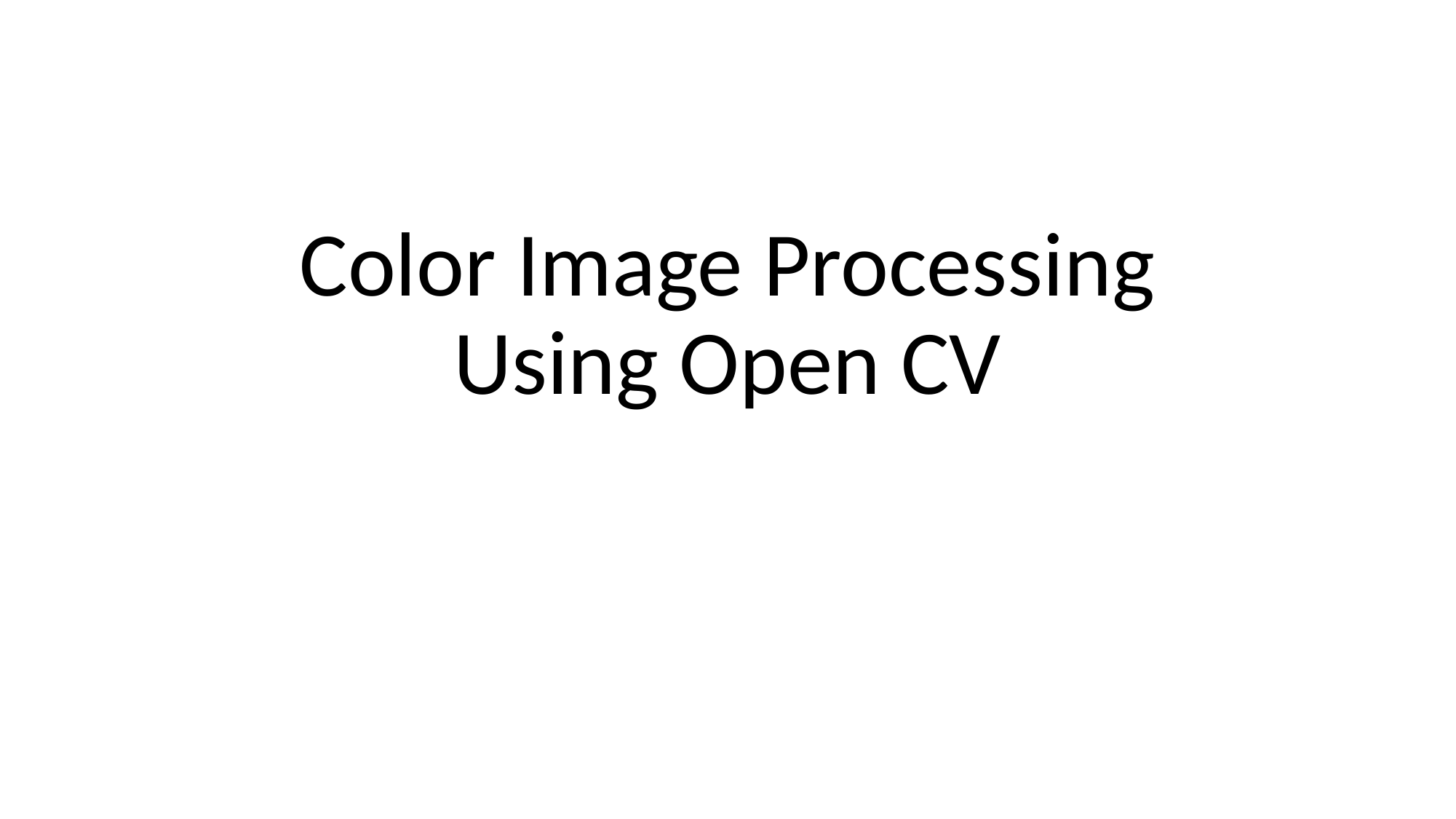

# Color Image Processing Using Open CV